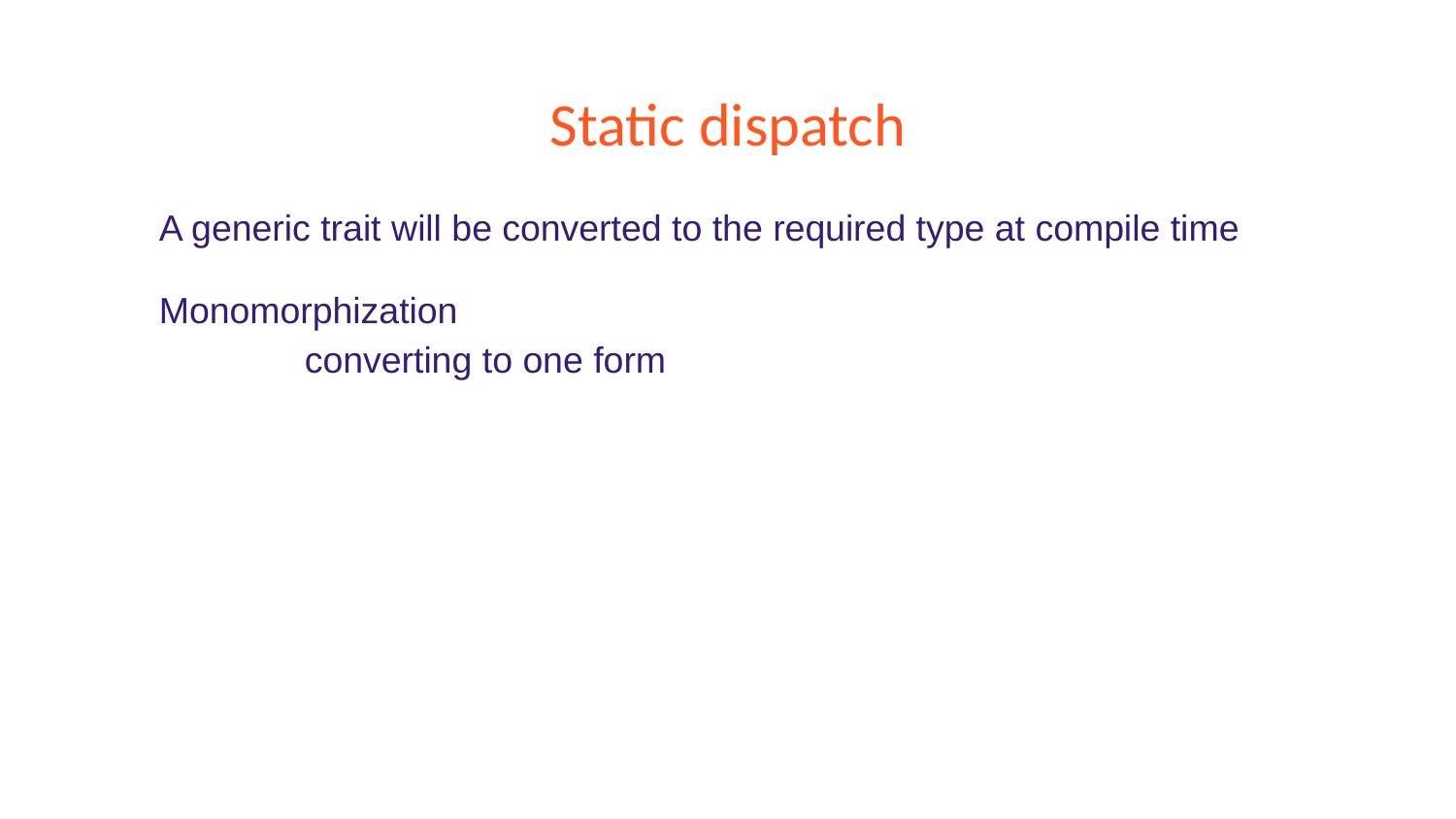

# Static dispatch
A generic trait will be converted to the required type at compile time
Monomorphization
	converting to one form